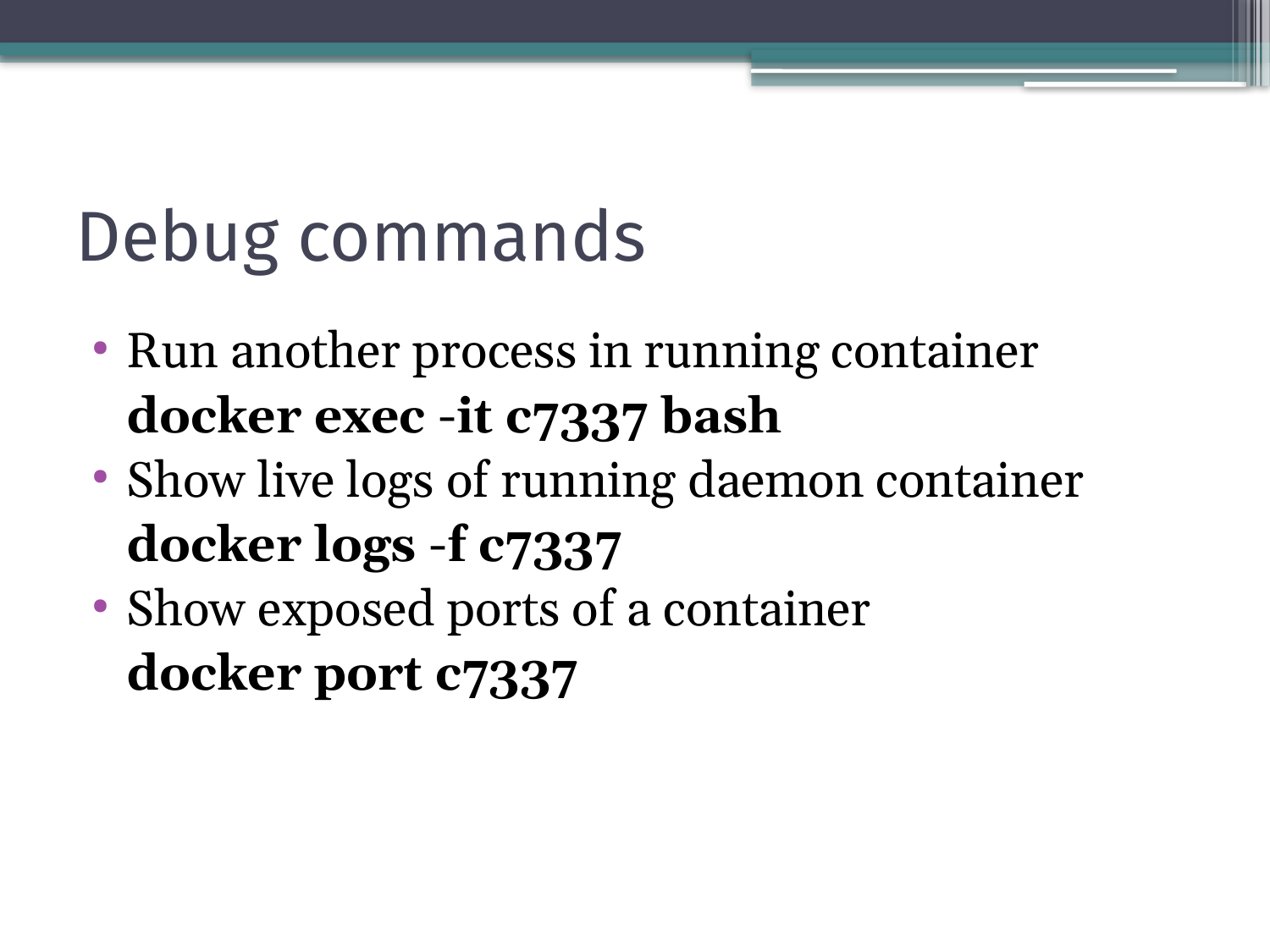

# Debug commands
Run another process in running container
	docker exec -it c7337 bash
Show live logs of running daemon container
	docker logs -f c7337
Show exposed ports of a container
	docker port c7337